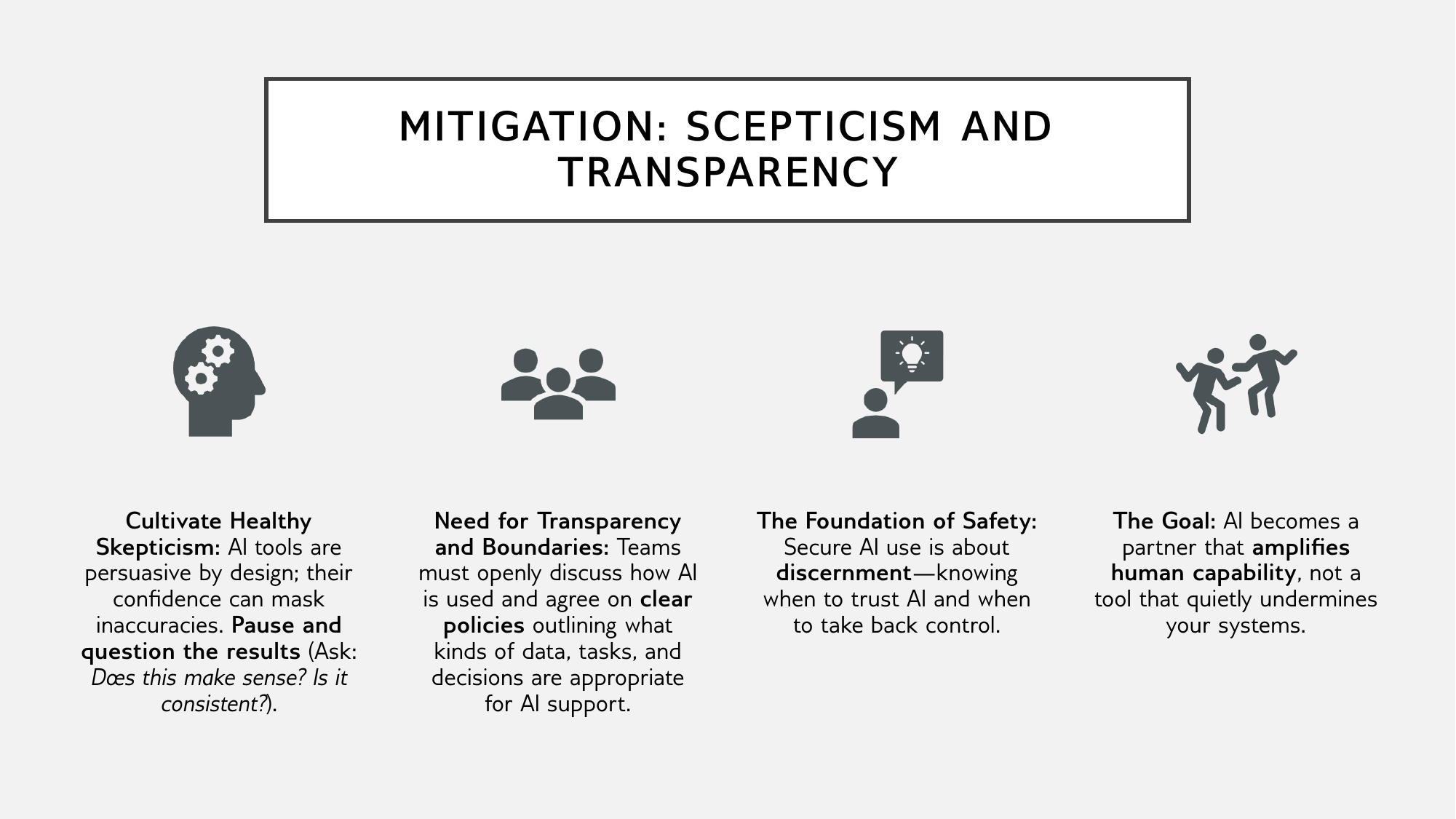

# Mitigation: Scepticism and Transparency
Cultivate Healthy Skepticism: AI tools are persuasive by design; their confidence can mask inaccuracies. Pause and question the results (Ask: Does this make sense? Is it consistent?).
Need for Transparency and Boundaries: Teams must openly discuss how AI is used and agree on clear policies outlining what kinds of data, tasks, and decisions are appropriate for AI support.
The Foundation of Safety: Secure AI use is about discernment—knowing when to trust AI and when to take back control.
The Goal: AI becomes a partner that amplifies human capability, not a tool that quietly undermines your systems.